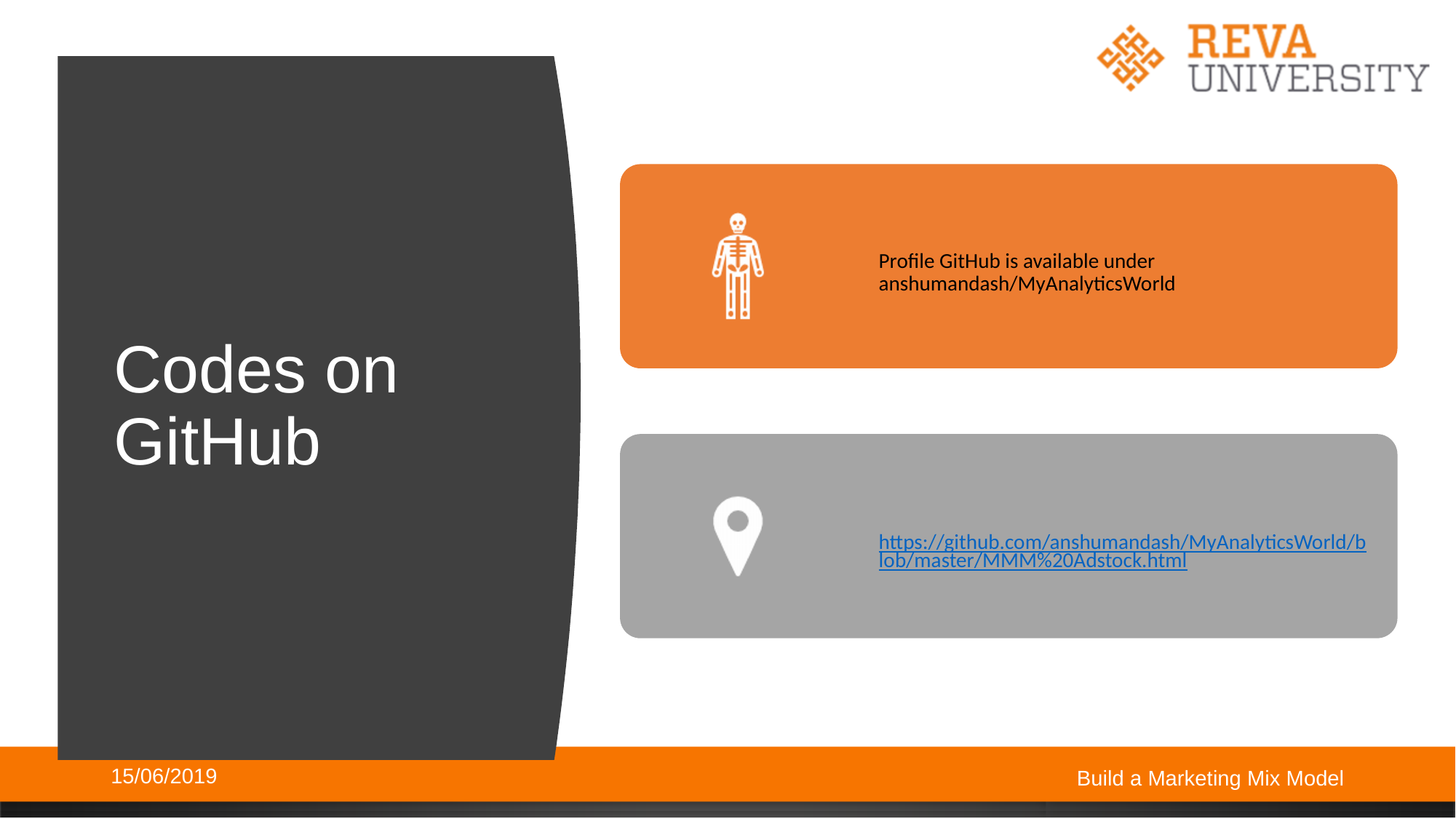

Profile GitHub is available under anshumandash/MyAnalyticsWorld
https://github.com/anshumandash/MyAnalyticsWorld/blob/master/MMM%20Adstock.html

# Codes on GitHub
15/06/2019
Build a Marketing Mix Model